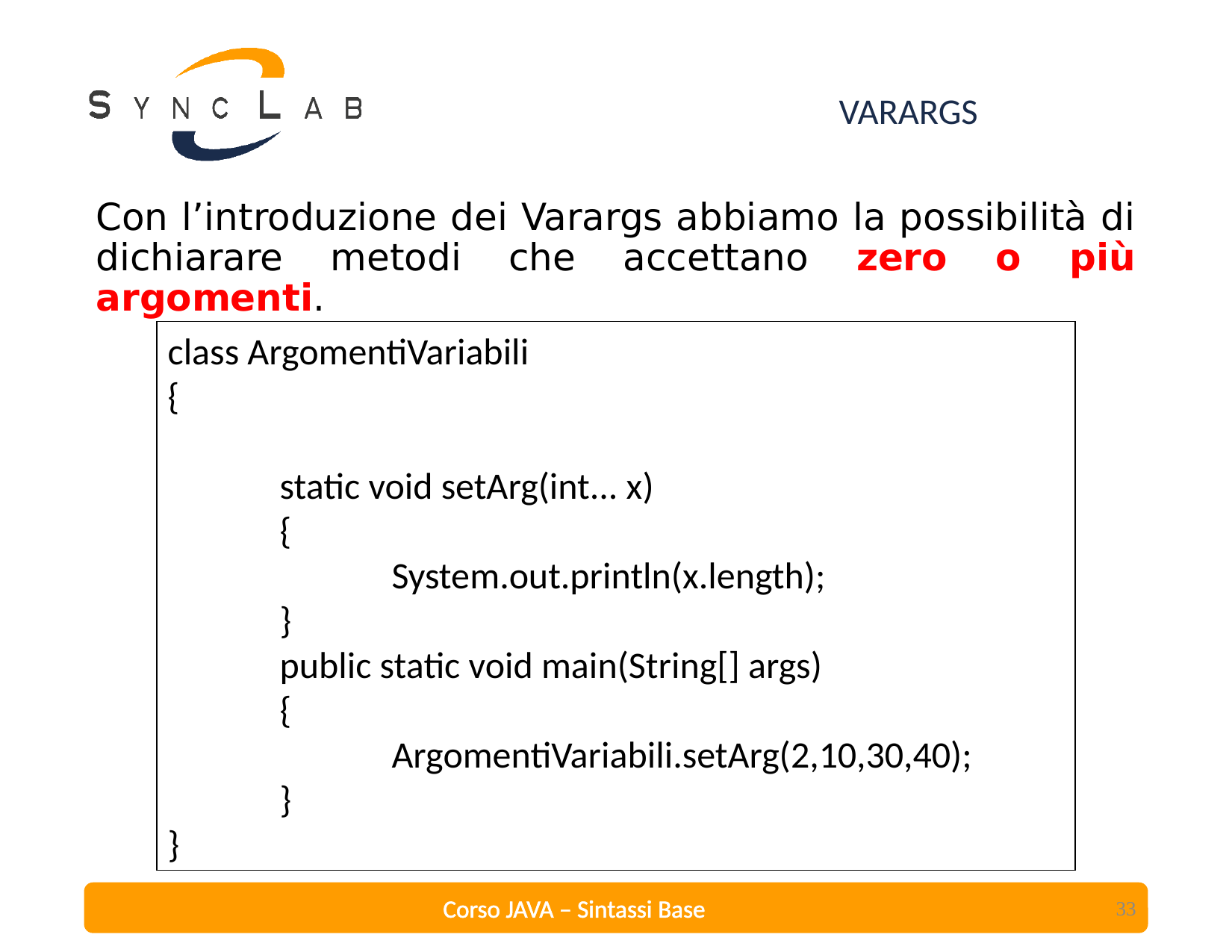

# VARARGS
Con l’introduzione dei Varargs abbiamo la possibilità di dichiarare metodi che accettano zero o più argomenti.

class ArgomentiVariabili
{

	static void setArg(int... x)
	{
		System.out.println(x.length);
	}
	public static void main(String[] args)
	{
		ArgomentiVariabili.setArg(2,10,30,40);
	}
}
33
Corso JAVA – Sintassi Base